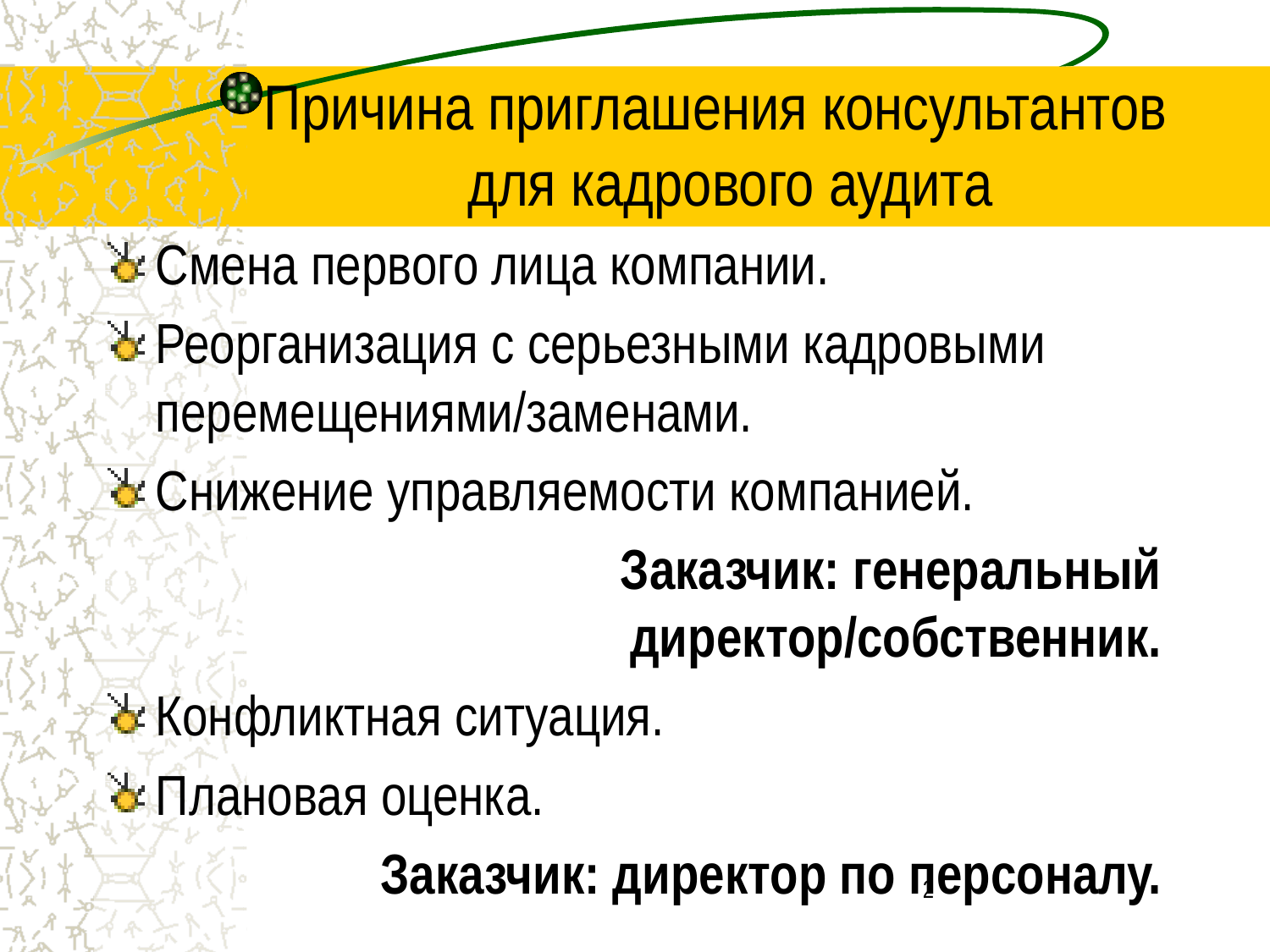

# Причина приглашения консультантов для кадрового аудита
Смена первого лица компании.
Реорганизация с серьезными кадровыми перемещениями/заменами.
Снижение управляемости компанией.
Заказчик: генеральный директор/собственник.
Конфликтная ситуация.
Плановая оценка.
Заказчик: директор по персоналу.

2